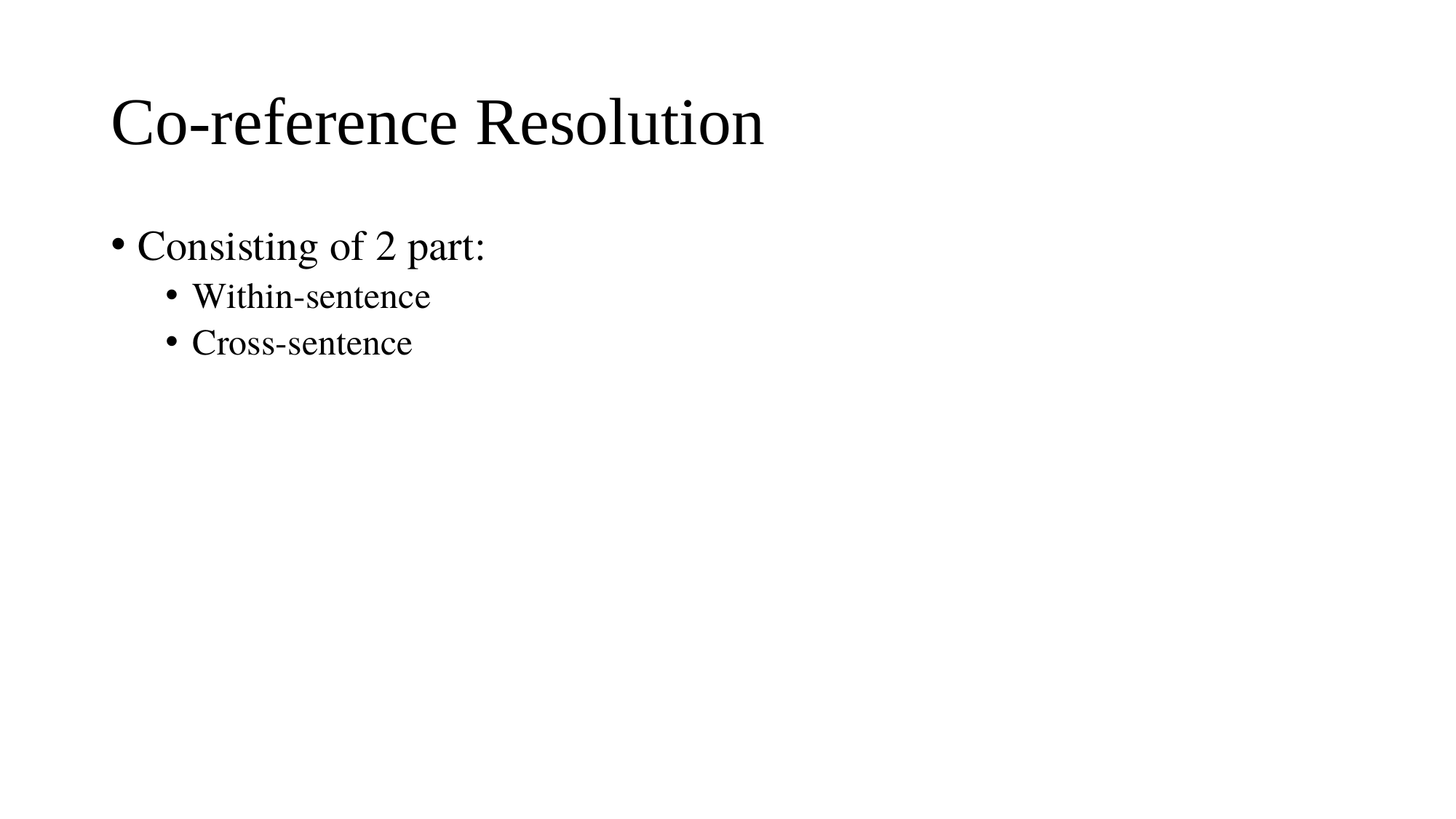

# Co-reference Resolution
Consisting of 2 part:
Within-sentence
Cross-sentence